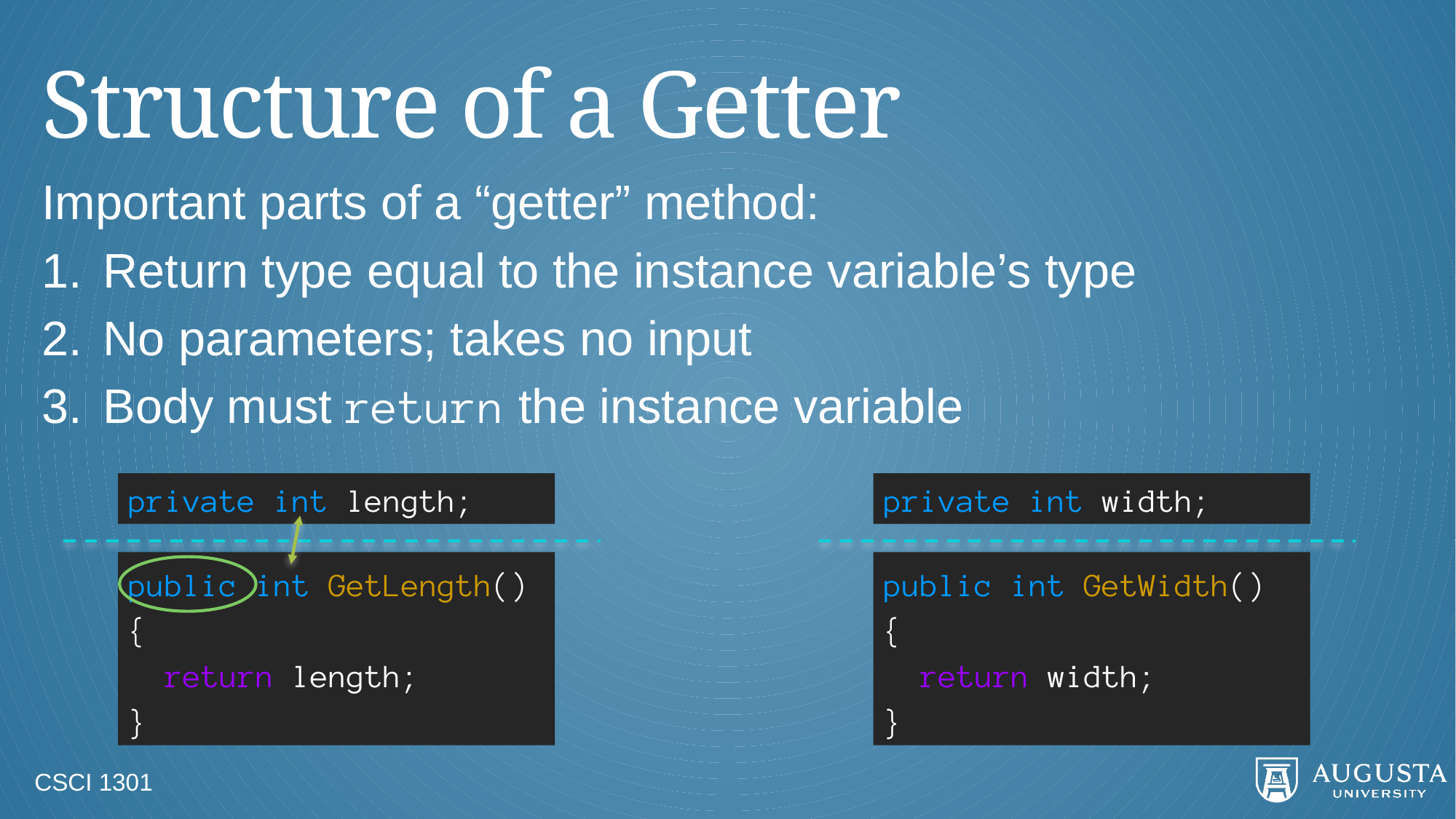

# Structure of a Getter
Important parts of a “getter” method:
Return type equal to the instance variable’s type
No parameters; takes no input
Body must return the instance variable
private int length;
private int width;
public int GetLength()
{
  return length;
}
public int GetWidth()
{
  return width;
}

CSCI 1301